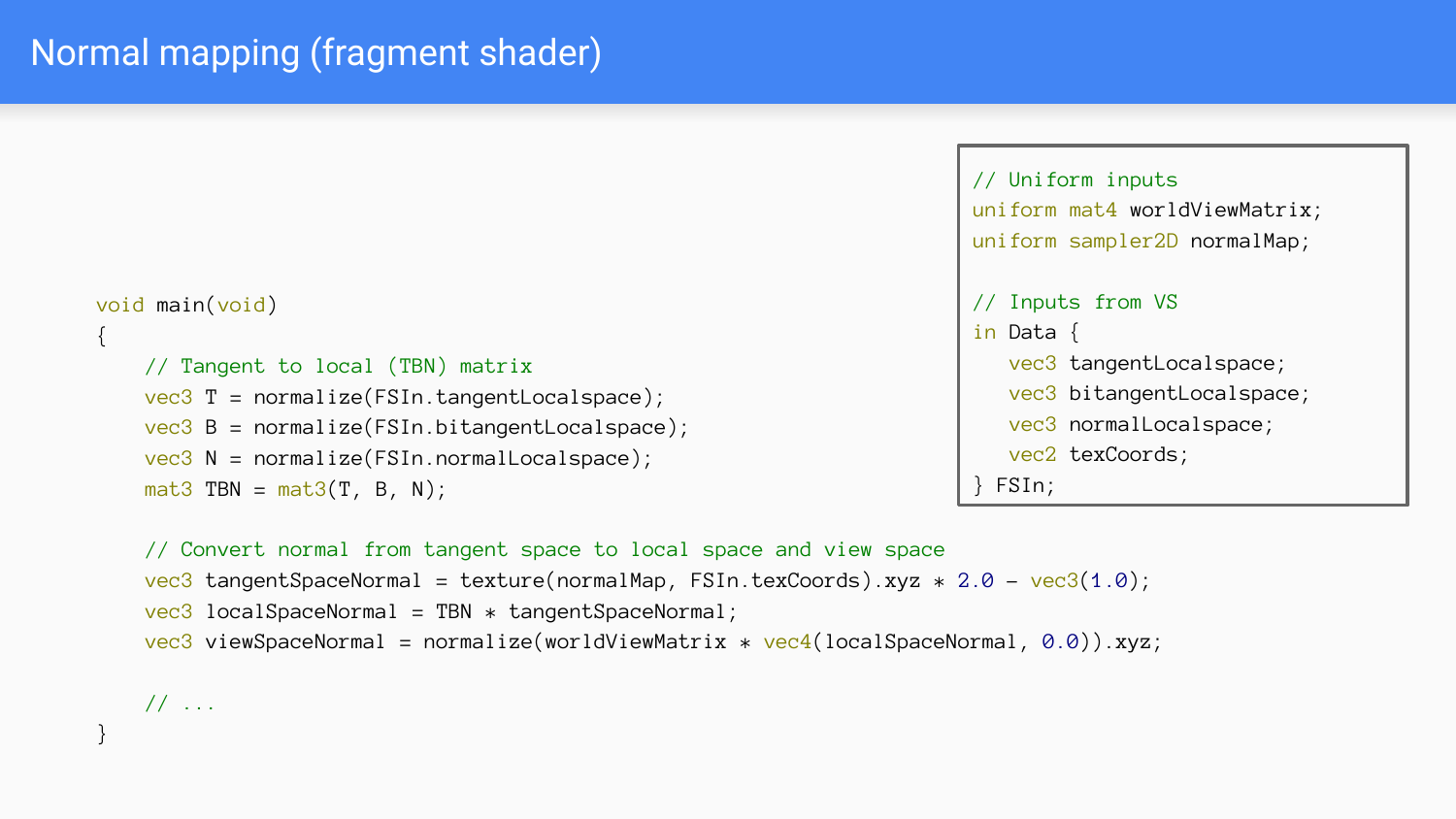

# Normal mapping (fragment shader)
// Uniform inputs
uniform mat4 worldViewMatrix;
uniform sampler2D normalMap;

// Inputs from VS
in Data {
   vec3 tangentLocalspace;
   vec3 bitangentLocalspace;
   vec3 normalLocalspace;
   vec2 texCoords;
} FSIn;
void main(void)
{
    // Tangent to local (TBN) matrix
    vec3 T = normalize(FSIn.tangentLocalspace);
    vec3 B = normalize(FSIn.bitangentLocalspace);
    vec3 N = normalize(FSIn.normalLocalspace);
    mat3 TBN = mat3(T, B, N);

    // Convert normal from tangent space to local space and view space
    vec3 tangentSpaceNormal = texture(normalMap, FSIn.texCoords).xyz * 2.0 - vec3(1.0);
    vec3 localSpaceNormal = TBN * tangentSpaceNormal;
    vec3 viewSpaceNormal = normalize(worldViewMatrix * vec4(localSpaceNormal, 0.0)).xyz;

    // ...
}